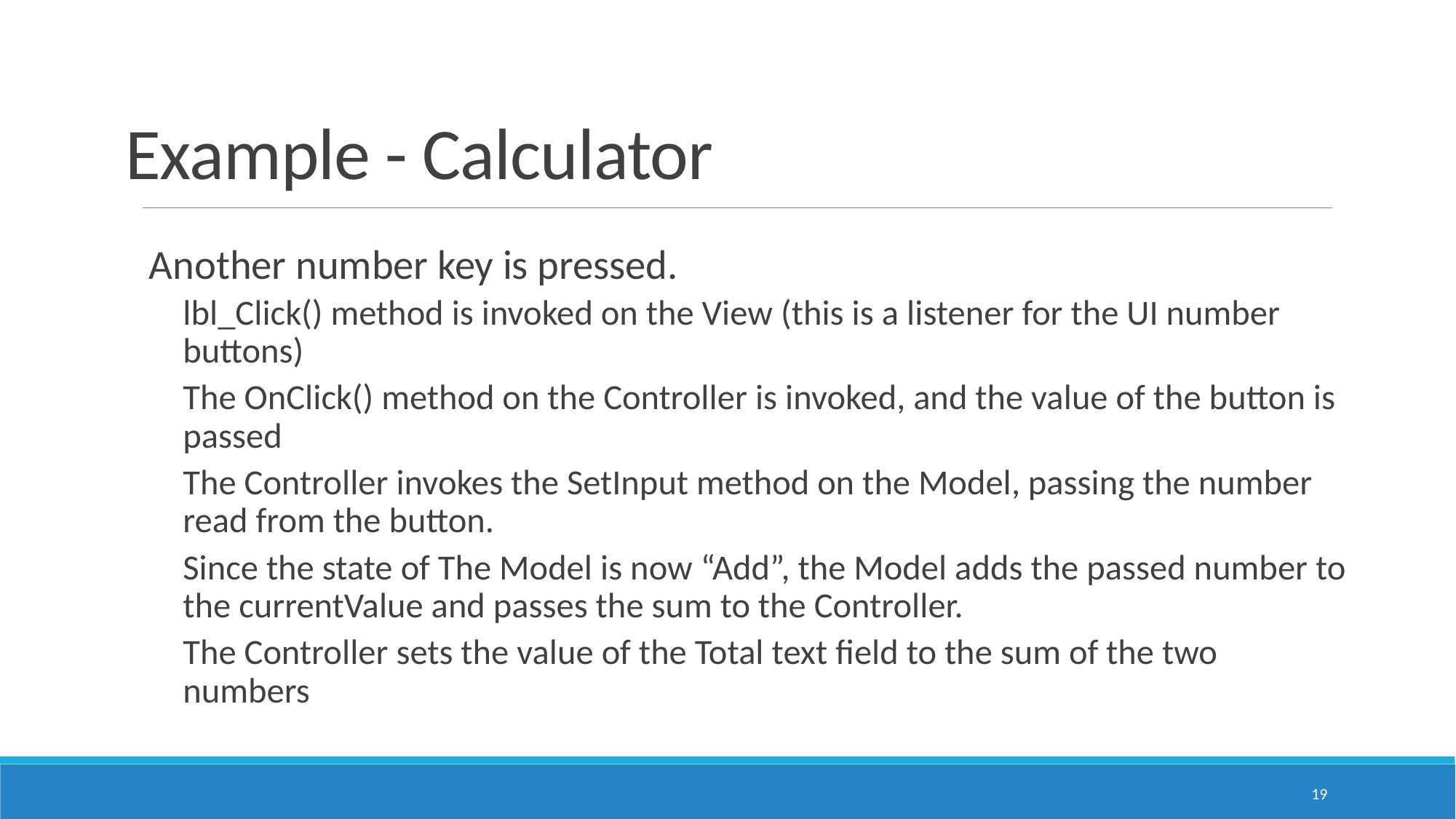

# Example - Calculator
Another number key is pressed.
lbl_Click() method is invoked on the View (this is a listener for the UI number buttons)
The OnClick() method on the Controller is invoked, and the value of the button is passed
The Controller invokes the SetInput method on the Model, passing the number read from the button.
Since the state of The Model is now “Add”, the Model adds the passed number to the currentValue and passes the sum to the Controller.
The Controller sets the value of the Total text field to the sum of the two numbers

19